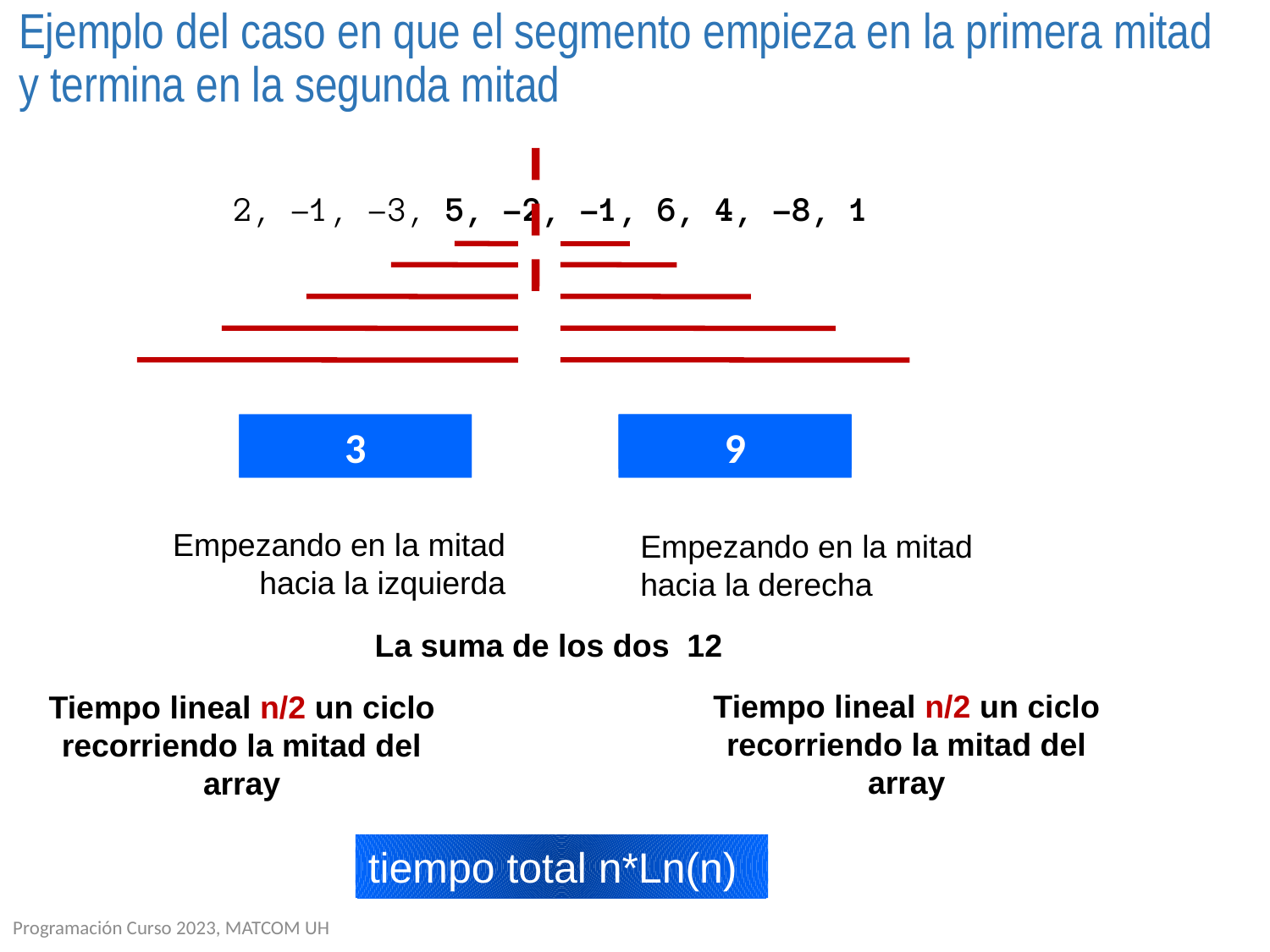

# Ejemplo del caso en que el segmento empieza en la primera mitad y termina en la segunda mitad
2, -1, -3, 5, -2, -1, 6, 4, -8, 1
-2
3
5
9
-1
Empezando en la mitad hacia la izquierda
Empezando en la mitad hacia la derecha
La suma de los dos  12
Tiempo lineal n/2 un ciclo recorriendo la mitad del array
Tiempo lineal n/2 un ciclo recorriendo la mitad del array
tiempo total n*Ln(n)
Programación Curso 2023, MATCOM UH
7